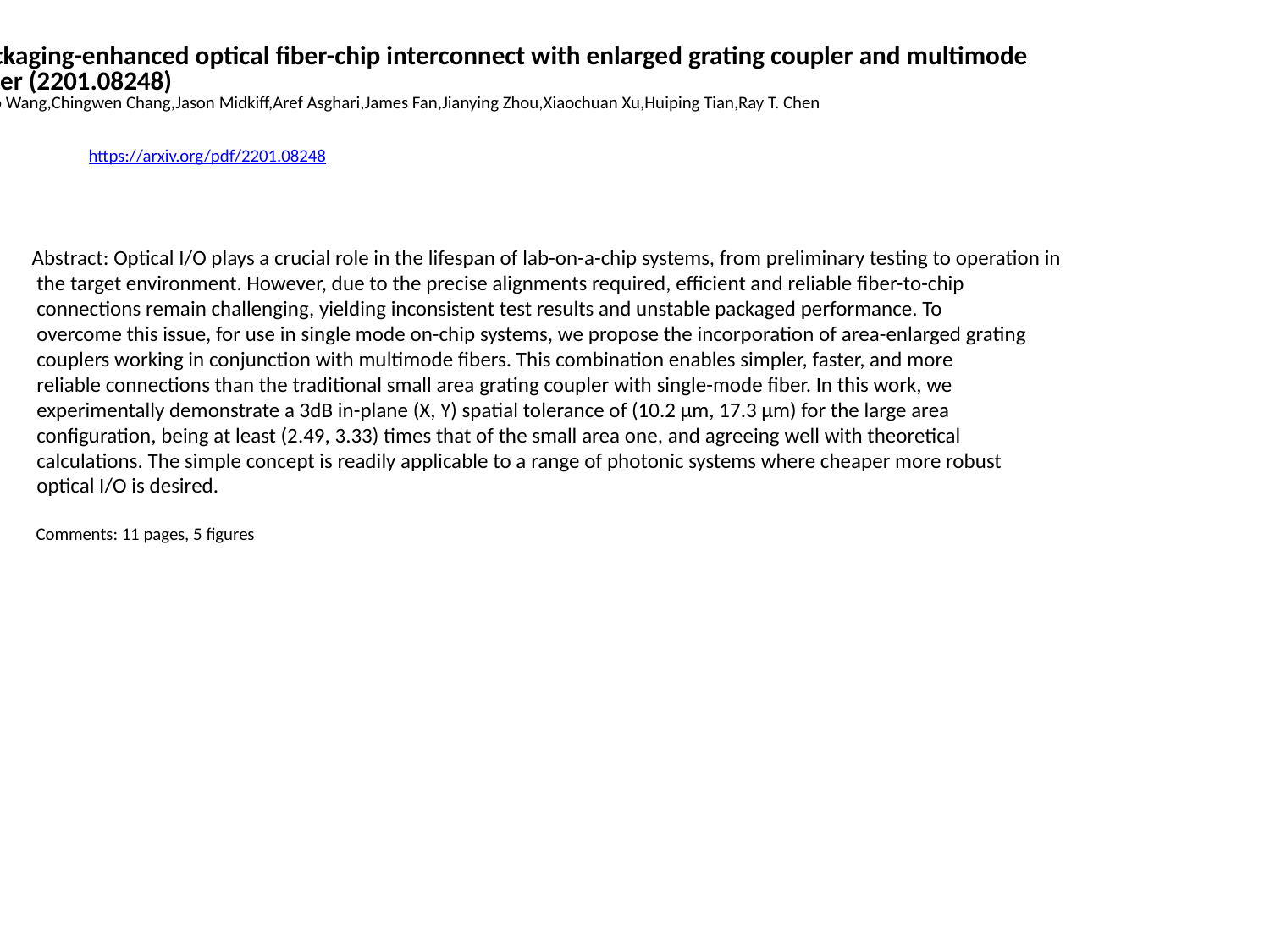

Packaging-enhanced optical fiber-chip interconnect with enlarged grating coupler and multimode
 fiber (2201.08248)
Chao Wang,Chingwen Chang,Jason Midkiff,Aref Asghari,James Fan,Jianying Zhou,Xiaochuan Xu,Huiping Tian,Ray T. Chen

https://arxiv.org/pdf/2201.08248

Abstract: Optical I/O plays a crucial role in the lifespan of lab-on-a-chip systems, from preliminary testing to operation in
 the target environment. However, due to the precise alignments required, efficient and reliable fiber-to-chip
 connections remain challenging, yielding inconsistent test results and unstable packaged performance. To
 overcome this issue, for use in single mode on-chip systems, we propose the incorporation of area-enlarged grating
 couplers working in conjunction with multimode fibers. This combination enables simpler, faster, and more
 reliable connections than the traditional small area grating coupler with single-mode fiber. In this work, we
 experimentally demonstrate a 3dB in-plane (X, Y) spatial tolerance of (10.2 μm, 17.3 μm) for the large area
 configuration, being at least (2.49, 3.33) times that of the small area one, and agreeing well with theoretical
 calculations. The simple concept is readily applicable to a range of photonic systems where cheaper more robust
 optical I/O is desired.
 Comments: 11 pages, 5 figures